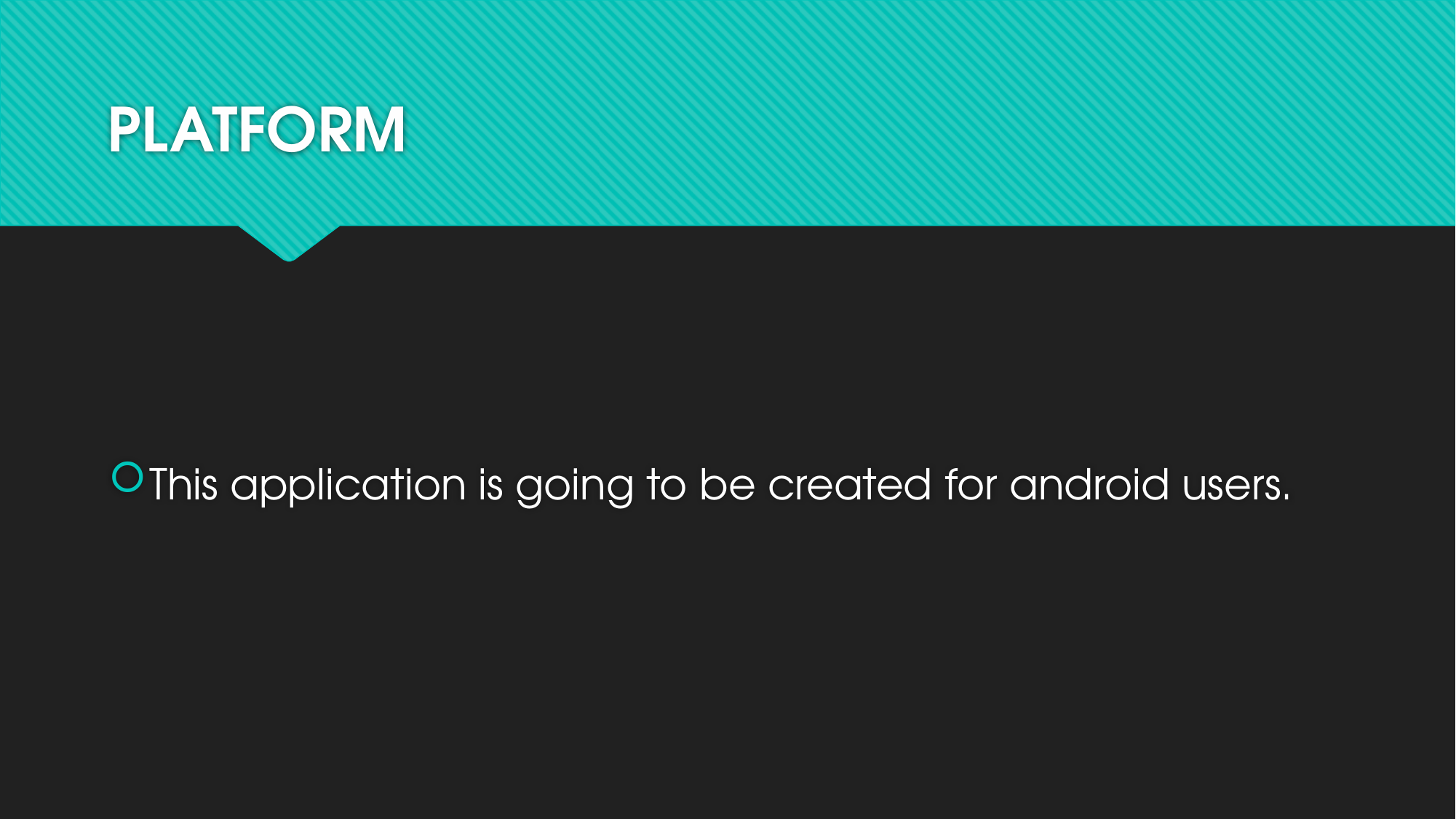

# PLATFORM
This application is going to be created for android users.